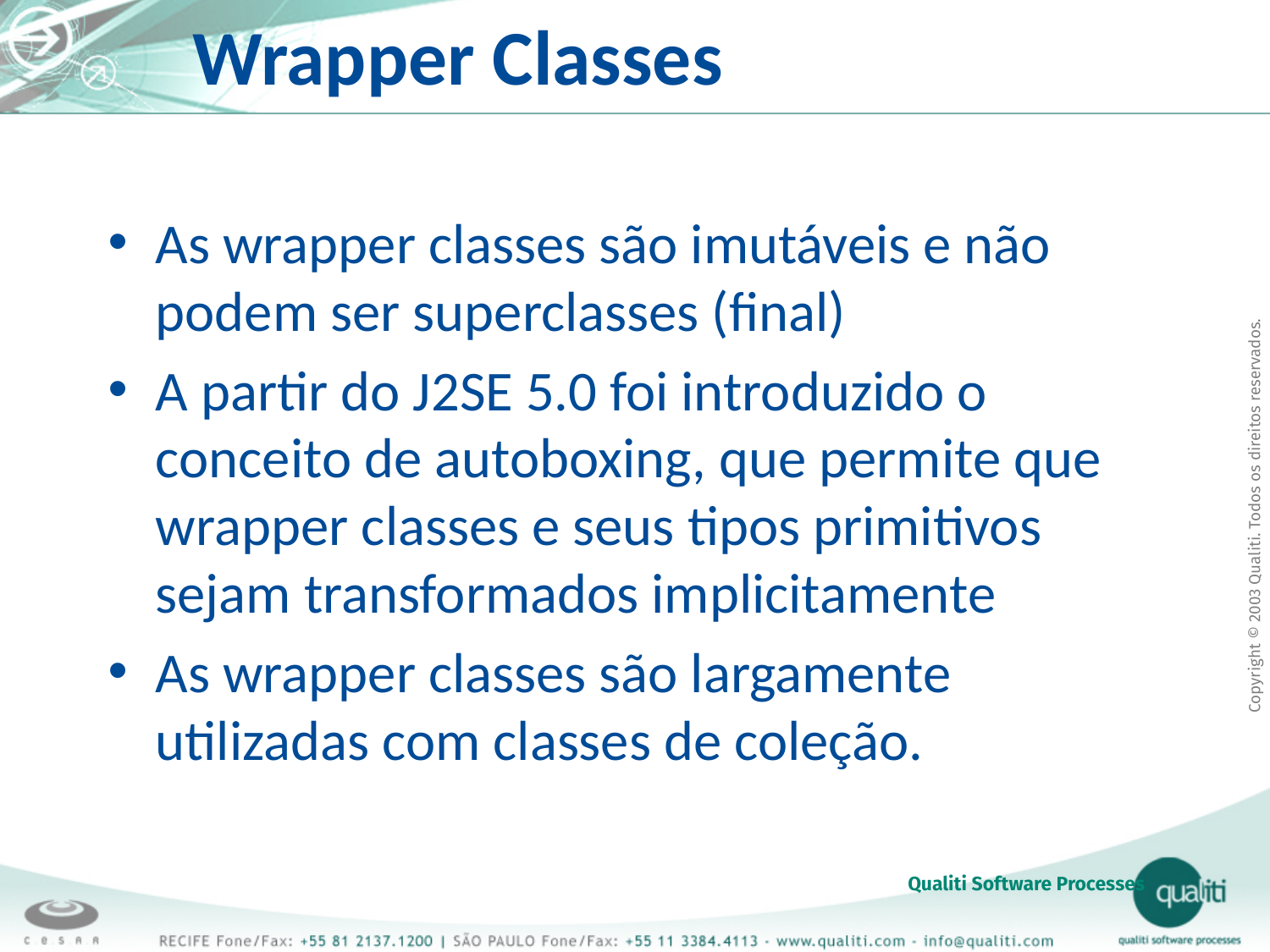

# Wrapper Classes
As wrapper classes são imutáveis e não podem ser superclasses (final)
A partir do J2SE 5.0 foi introduzido o conceito de autoboxing, que permite que wrapper classes e seus tipos primitivos sejam transformados implicitamente
As wrapper classes são largamente utilizadas com classes de coleção.